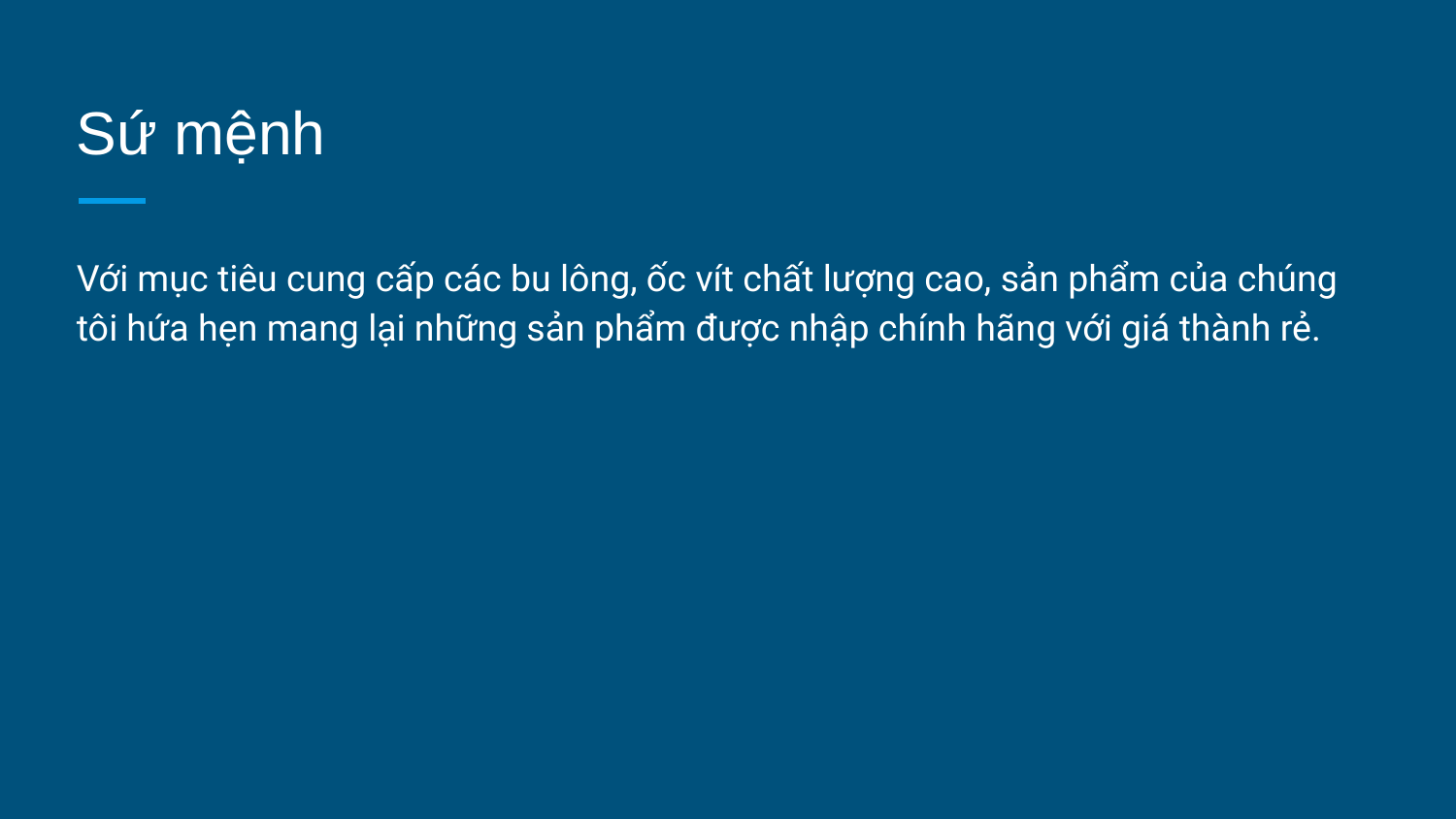

# Sứ mệnh
Với mục tiêu cung cấp các bu lông, ốc vít chất lượng cao, sản phẩm của chúng tôi hứa hẹn mang lại những sản phẩm được nhập chính hãng với giá thành rẻ.